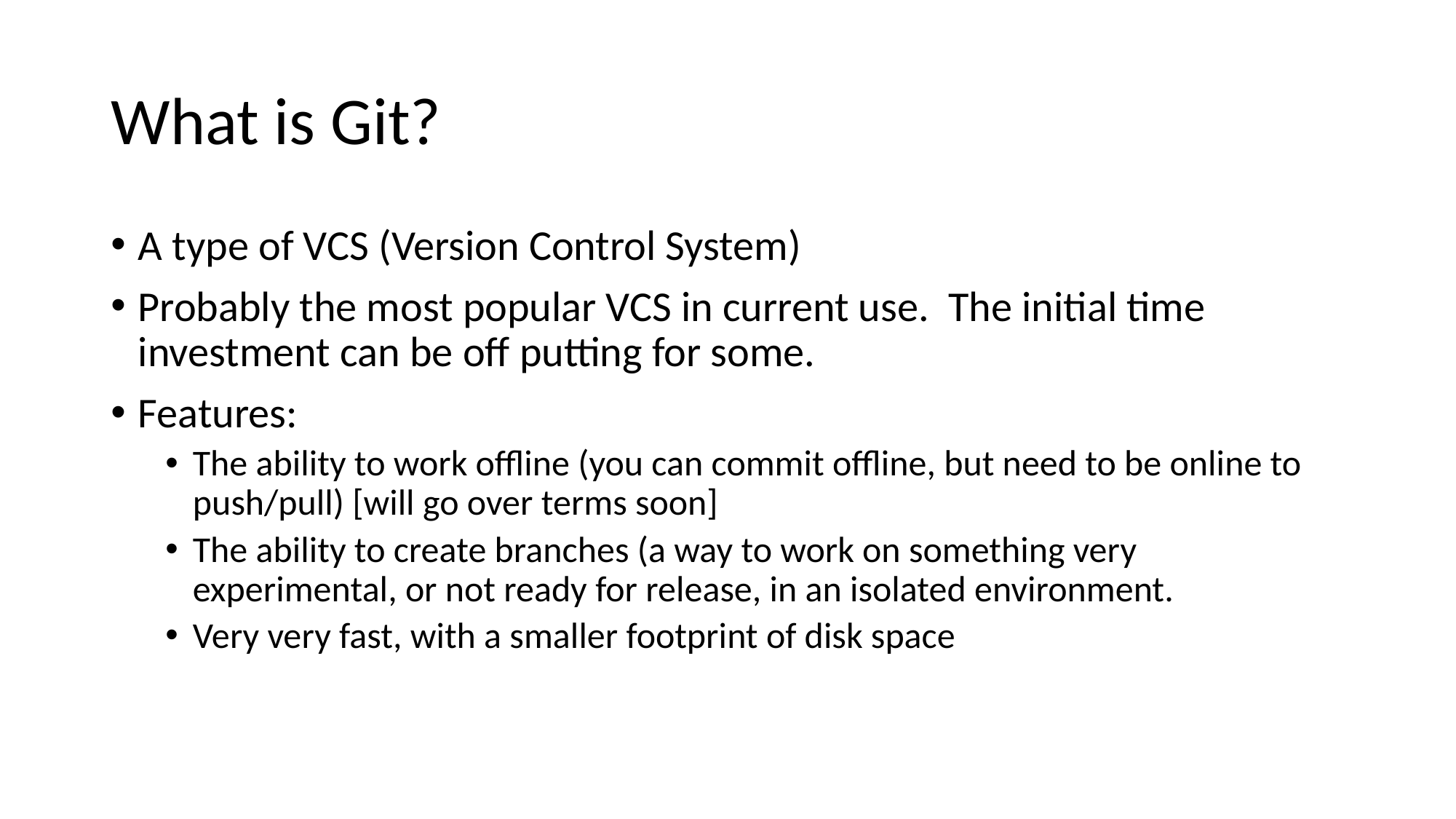

# What is Git?
A type of VCS (Version Control System)
Probably the most popular VCS in current use.  The initial time investment can be off putting for some.
Features:
The ability to work offline (you can commit offline, but need to be online to push/pull) [will go over terms soon]
The ability to create branches (a way to work on something very experimental, or not ready for release, in an isolated environment.
Very very fast, with a smaller footprint of disk space